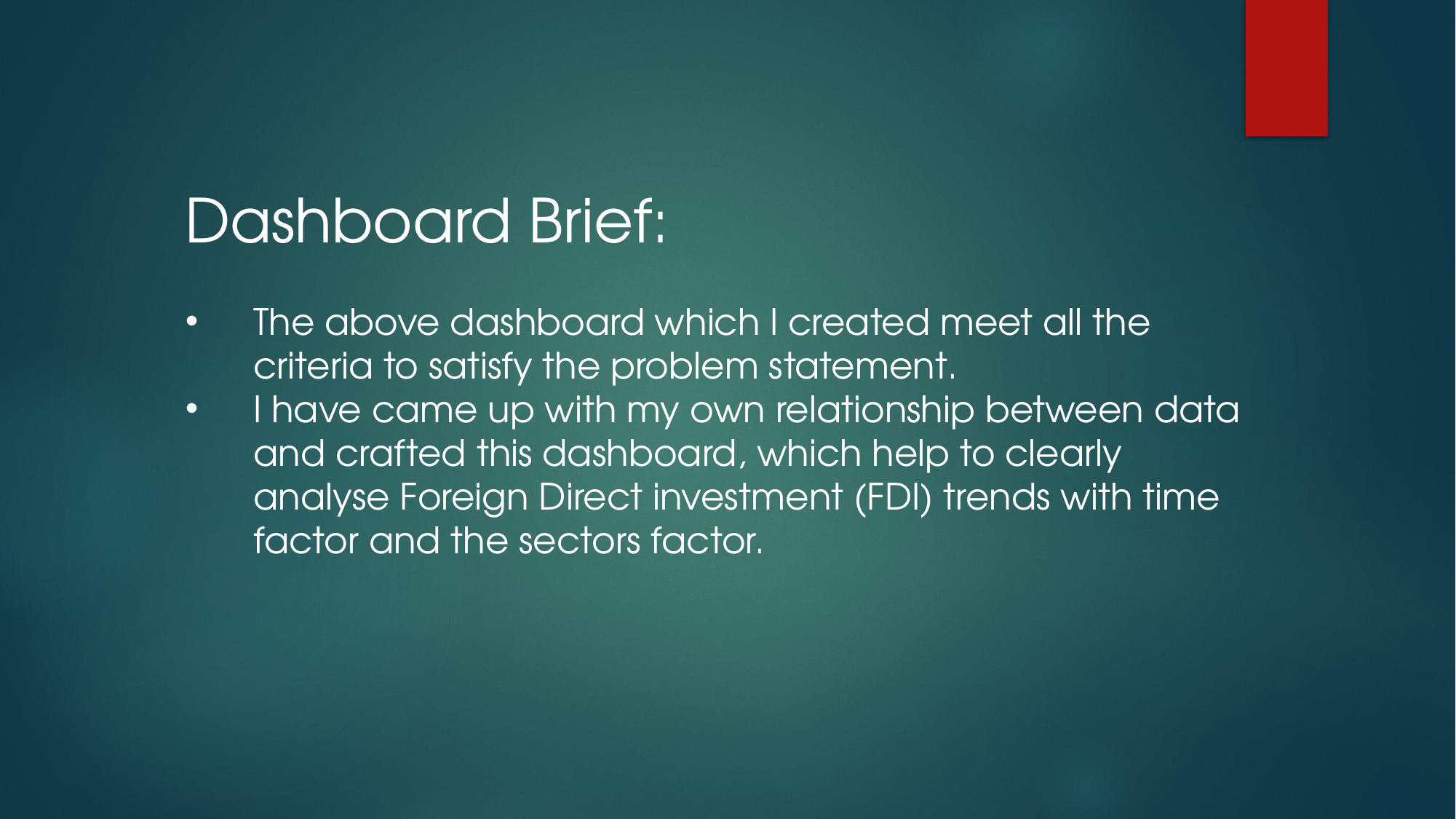

Dashboard Brief:

The above dashboard which I created meet all the criteria to satisfy the problem statement.
I have came up with my own relationship between data and crafted this dashboard, which help to clearly analyse Foreign Direct investment (FDI) trends with time factor and the sectors factor.